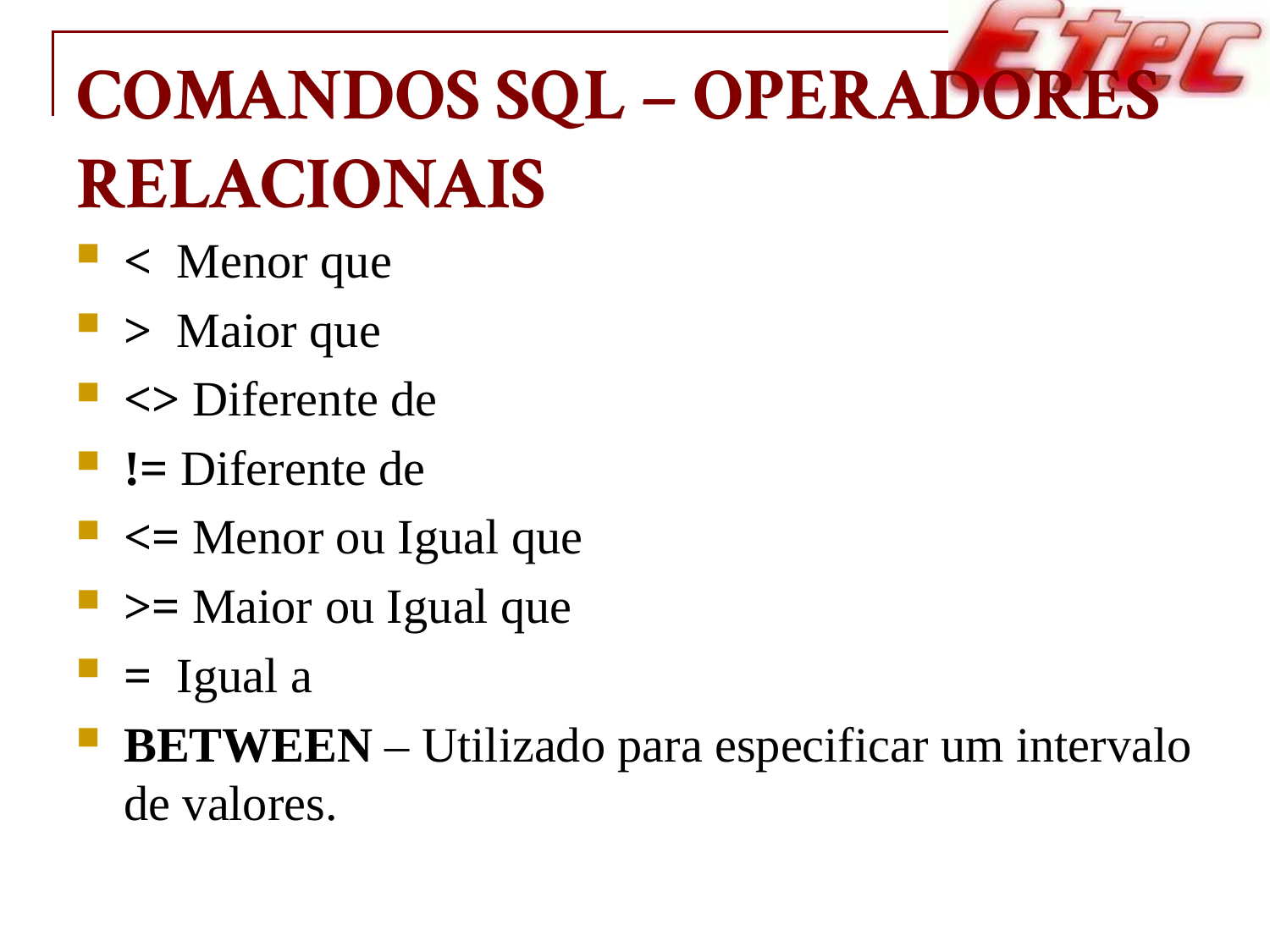

# Comandos SQL – Operadores Relacionais
<  Menor que
>  Maior que
<> Diferente de
!= Diferente de
<= Menor ou Igual que
>= Maior ou Igual que
=  Igual a
BETWEEN – Utilizado para especificar um intervalo de valores.